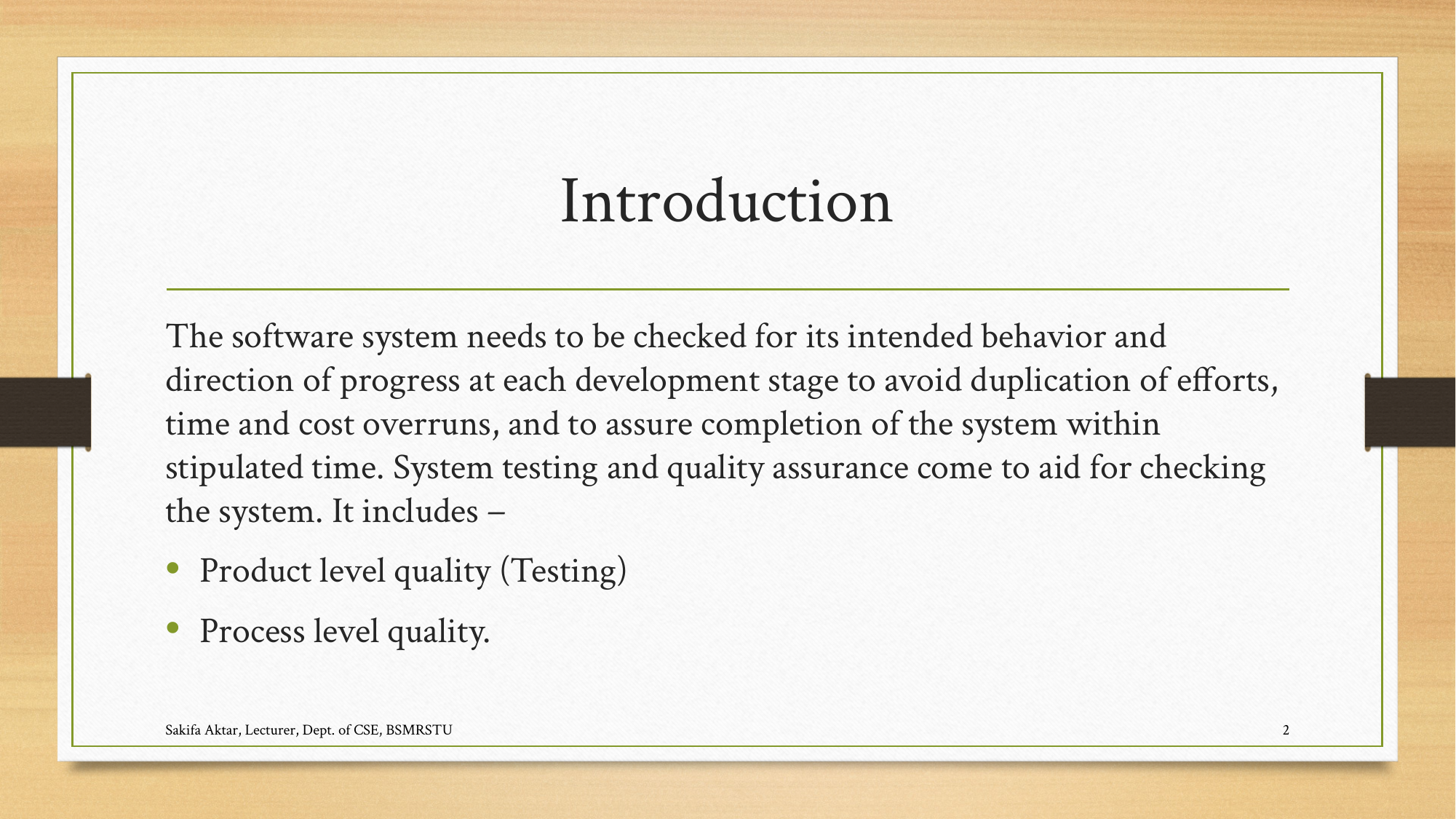

# Introduction
The software system needs to be checked for its intended behavior and direction of progress at each development stage to avoid duplication of efforts, time and cost overruns, and to assure completion of the system within stipulated time. System testing and quality assurance come to aid for checking the system. It includes −
Product level quality (Testing)
Process level quality.

Sakifa Aktar, Lecturer, Dept. of CSE, BSMRSTU
2